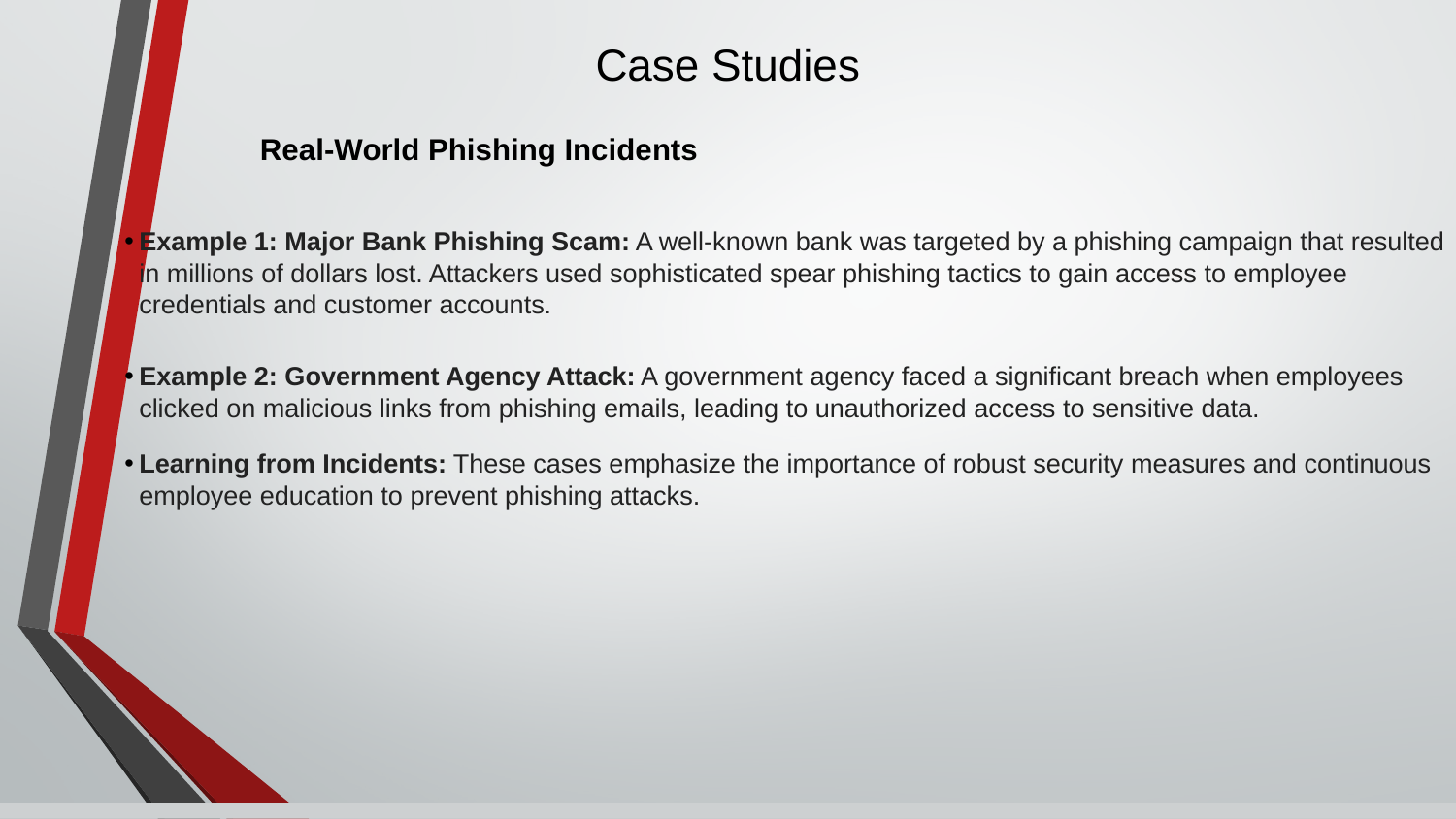

# Case Studies
Real-World Phishing Incidents
Example 1: Major Bank Phishing Scam: A well-known bank was targeted by a phishing campaign that resulted in millions of dollars lost. Attackers used sophisticated spear phishing tactics to gain access to employee credentials and customer accounts.
Example 2: Government Agency Attack: A government agency faced a significant breach when employees clicked on malicious links from phishing emails, leading to unauthorized access to sensitive data.
Learning from Incidents: These cases emphasize the importance of robust security measures and continuous employee education to prevent phishing attacks.